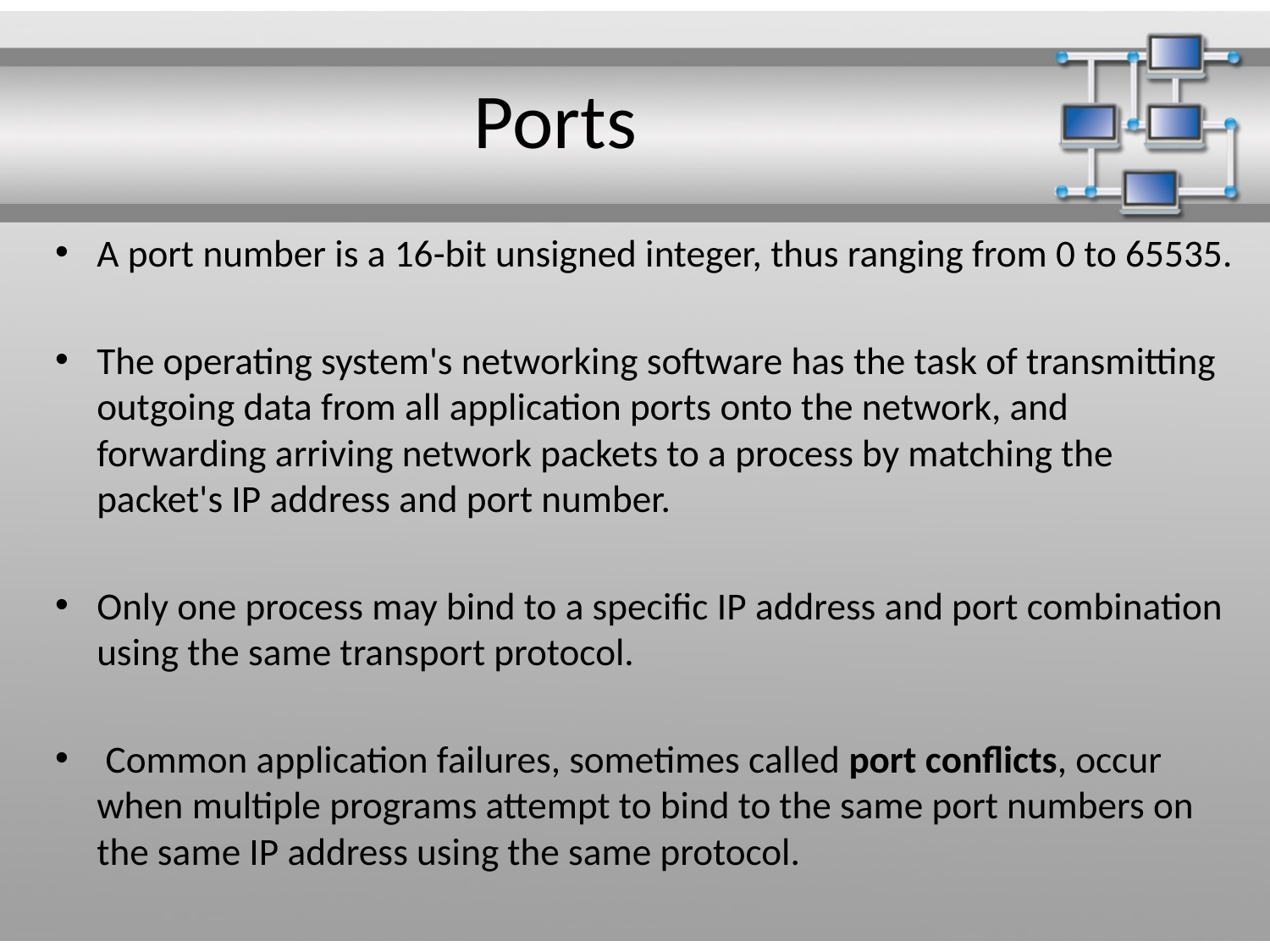

# Ports
A port number is a 16-bit unsigned integer, thus ranging from 0 to 65535.

The operating system's networking software has the task of transmitting outgoing data from all application ports onto the network, and forwarding arriving network packets to a process by matching the packet's IP address and port number.

Only one process may bind to a specific IP address and port combination using the same transport protocol.

 Common application failures, sometimes called port conflicts, occur when multiple programs attempt to bind to the same port numbers on the same IP address using the same protocol.